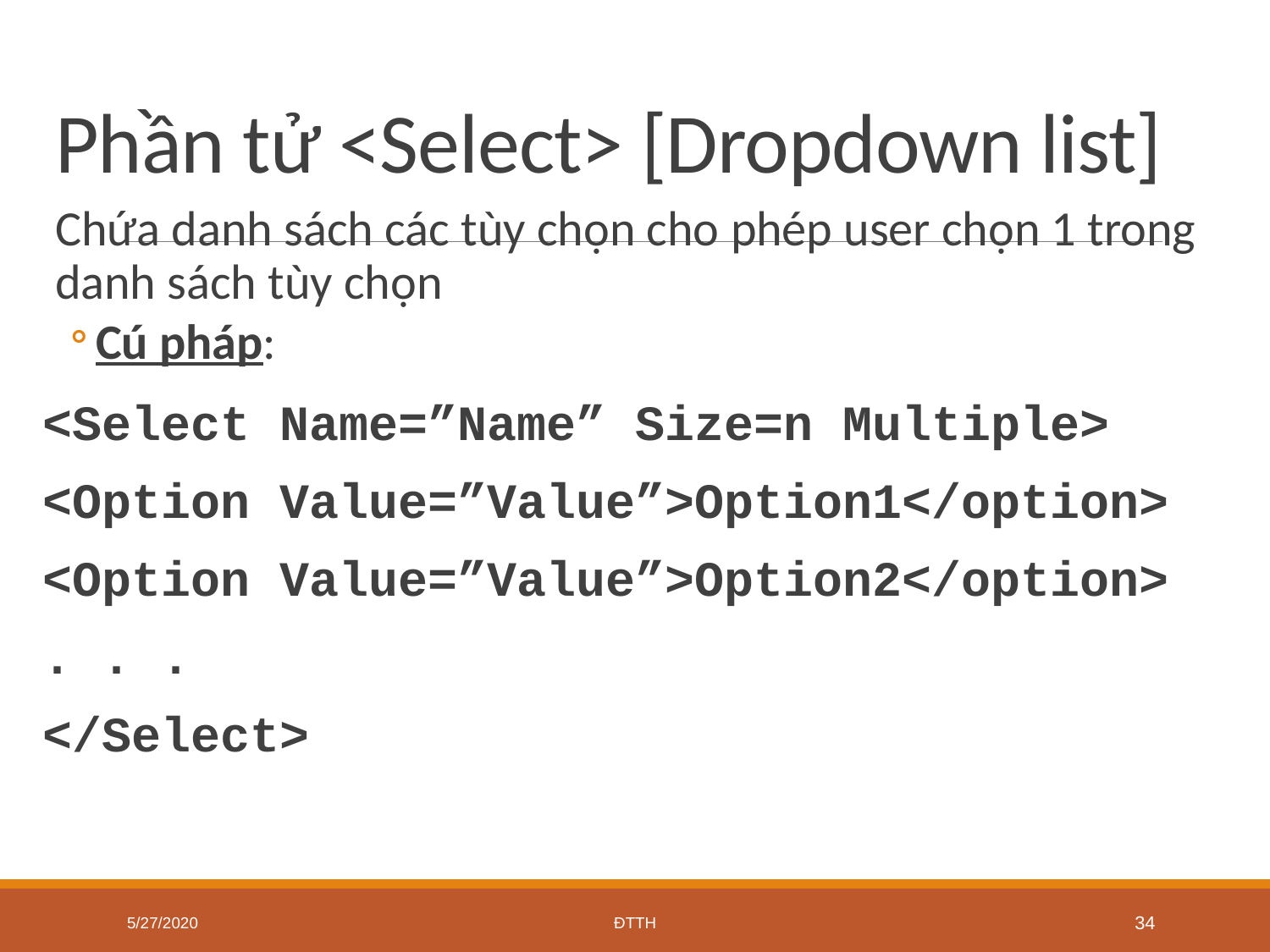

# Phần tử <Select> [Dropdown list]
Chứa danh sách các tùy chọn cho phép user chọn 1 trong danh sách tùy chọn
Cú pháp:
<Select Name=”Name” Size=n Multiple>
<Option Value=”Value”>Option1</option>
<Option Value=”Value”>Option2</option>
. . .
</Select>
5/27/2020
ĐTTH
34